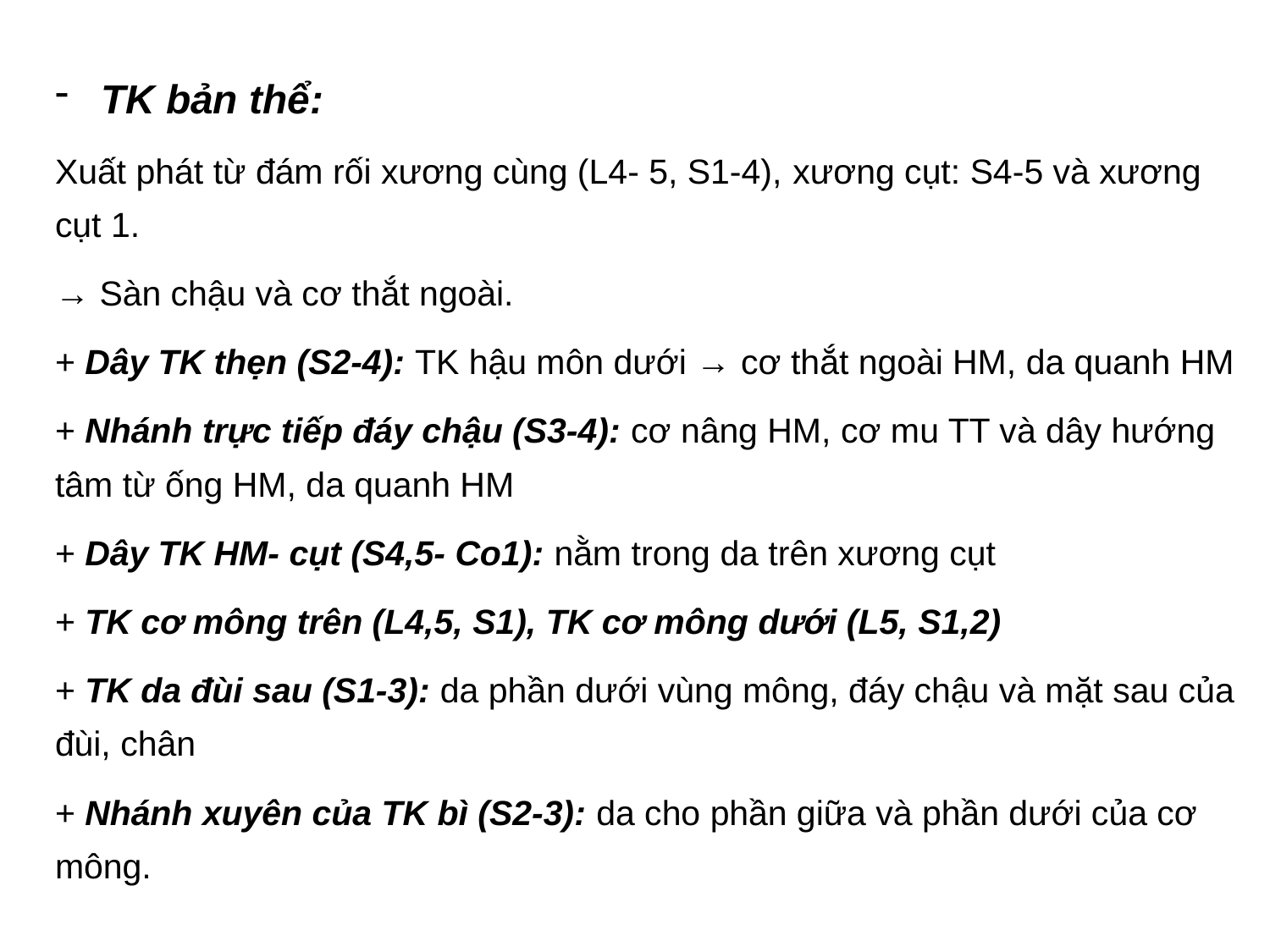

TK bản thể:
Xuất phát từ đám rối xương cùng (L4- 5, S1-4), xương cụt: S4-5 và xương cụt 1.
→ Sàn chậu và cơ thắt ngoài.
+ Dây TK thẹn (S2-4): TK hậu môn dưới → cơ thắt ngoài HM, da quanh HM
+ Nhánh trực tiếp đáy chậu (S3-4): cơ nâng HM, cơ mu TT và dây hướng tâm từ ống HM, da quanh HM
+ Dây TK HM- cụt (S4,5- Co1): nằm trong da trên xương cụt
+ TK cơ mông trên (L4,5, S1), TK cơ mông dưới (L5, S1,2)
+ TK da đùi sau (S1-3): da phần dưới vùng mông, đáy chậu và mặt sau của đùi, chân
+ Nhánh xuyên của TK bì (S2-3): da cho phần giữa và phần dưới của cơ mông.